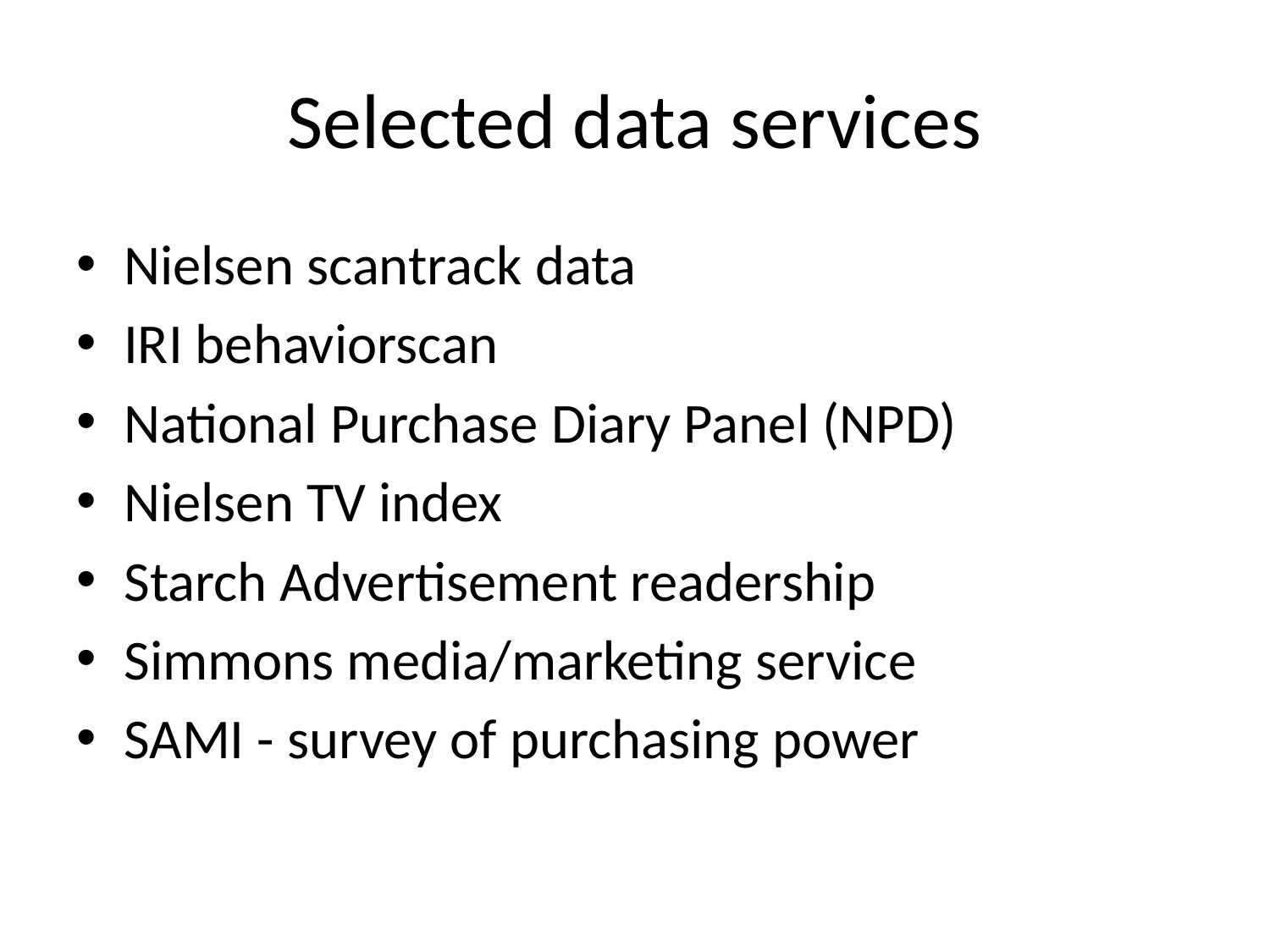

# Selected data services
Nielsen scantrack data
IRI behaviorscan
National Purchase Diary Panel (NPD)
Nielsen TV index
Starch Advertisement readership
Simmons media/marketing service
SAMI - survey of purchasing power